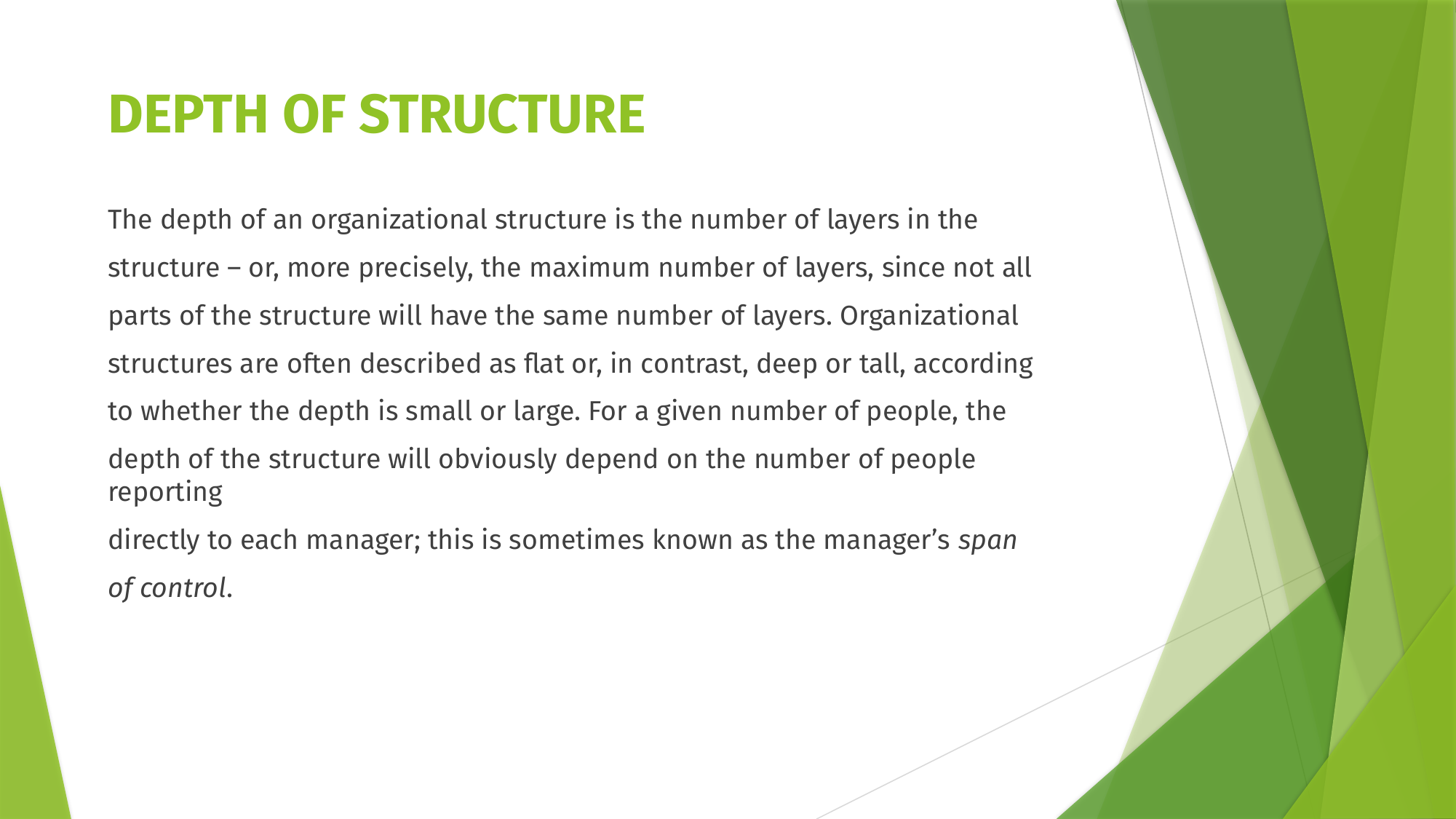

# DEPTH OF STRUCTURE
The depth of an organizational structure is the number of layers in the
structure – or, more precisely, the maximum number of layers, since not all
parts of the structure will have the same number of layers. Organizational
structures are often described as flat or, in contrast, deep or tall, according
to whether the depth is small or large. For a given number of people, the
depth of the structure will obviously depend on the number of people reporting
directly to each manager; this is sometimes known as the manager’s span
of control.